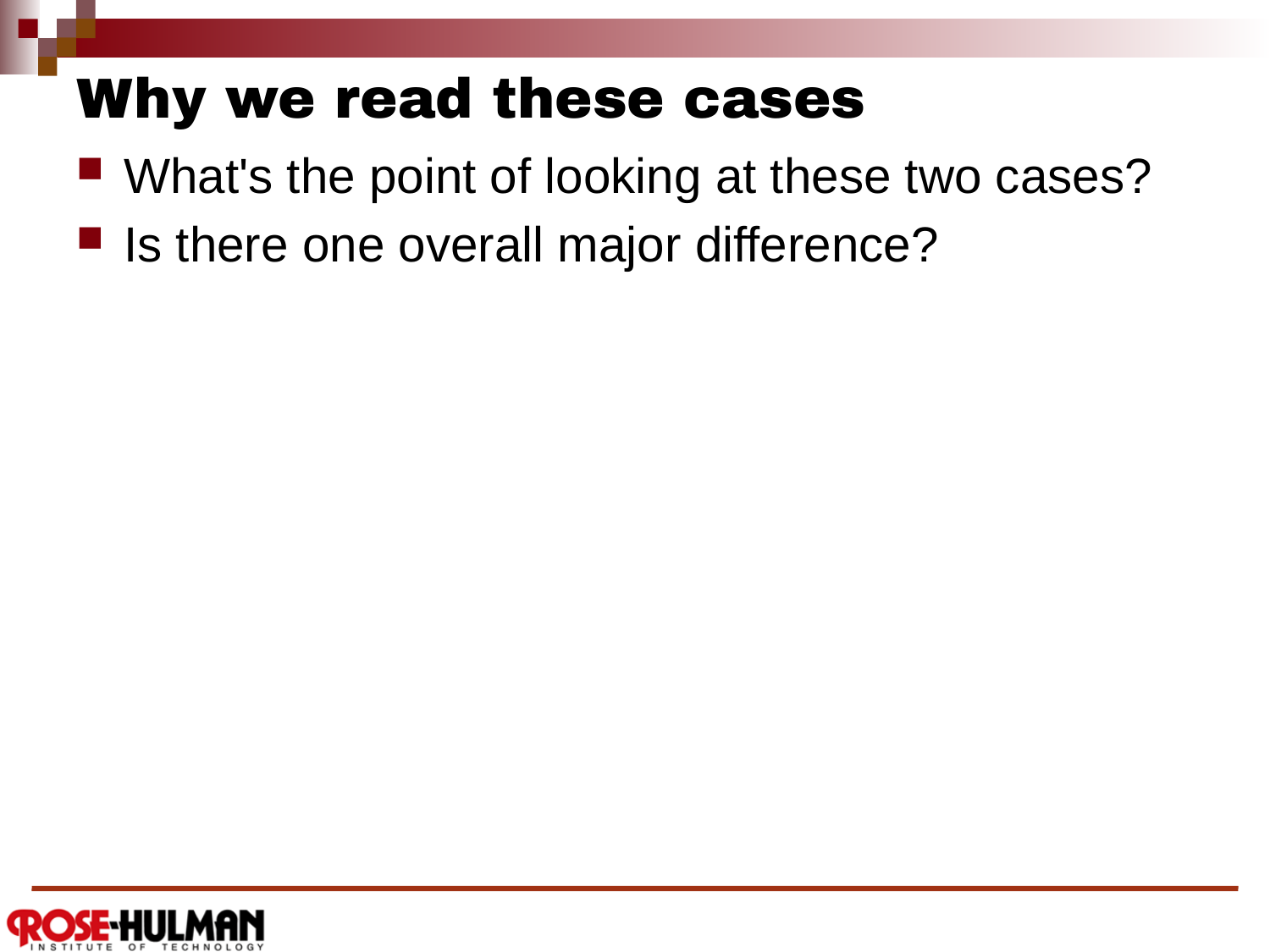

# Why we read these cases
What's the point of looking at these two cases?
Is there one overall major difference?